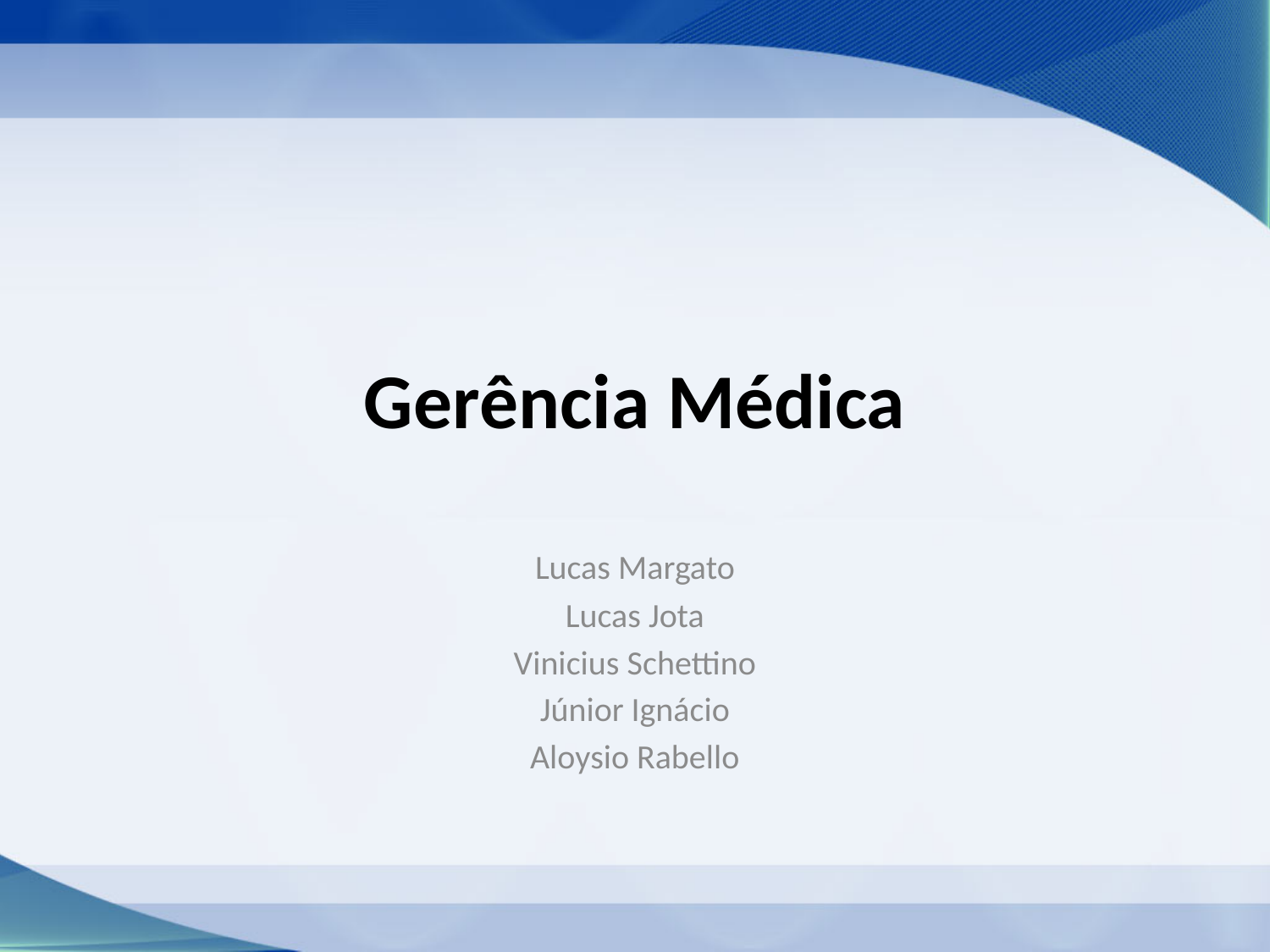

# Gerência Médica
Lucas Margato
Lucas Jota
Vinicius Schettino
Júnior Ignácio
Aloysio Rabello